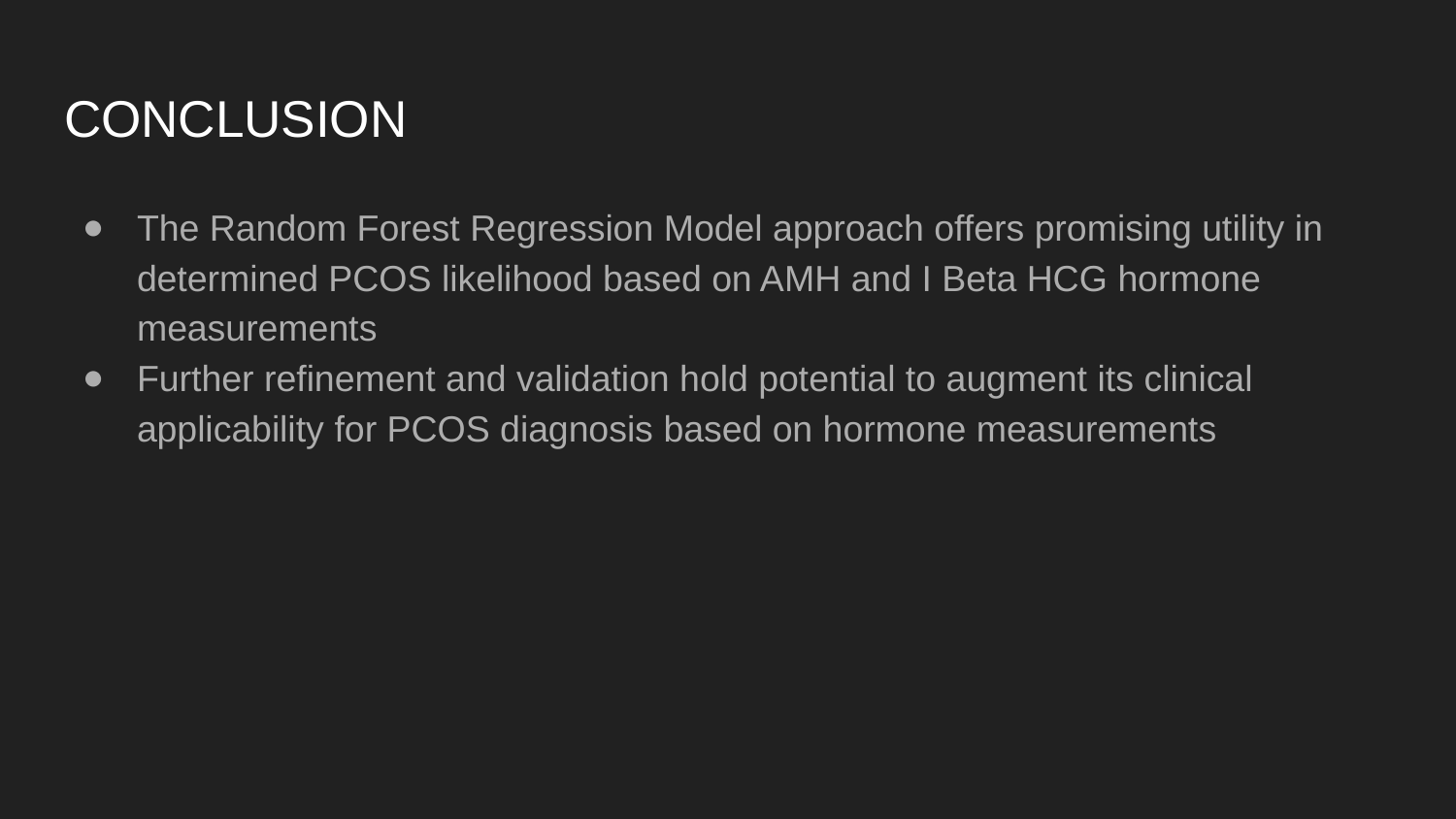

# CONCLUSION
The Random Forest Regression Model approach offers promising utility in determined PCOS likelihood based on AMH and I Beta HCG hormone measurements
Further refinement and validation hold potential to augment its clinical applicability for PCOS diagnosis based on hormone measurements